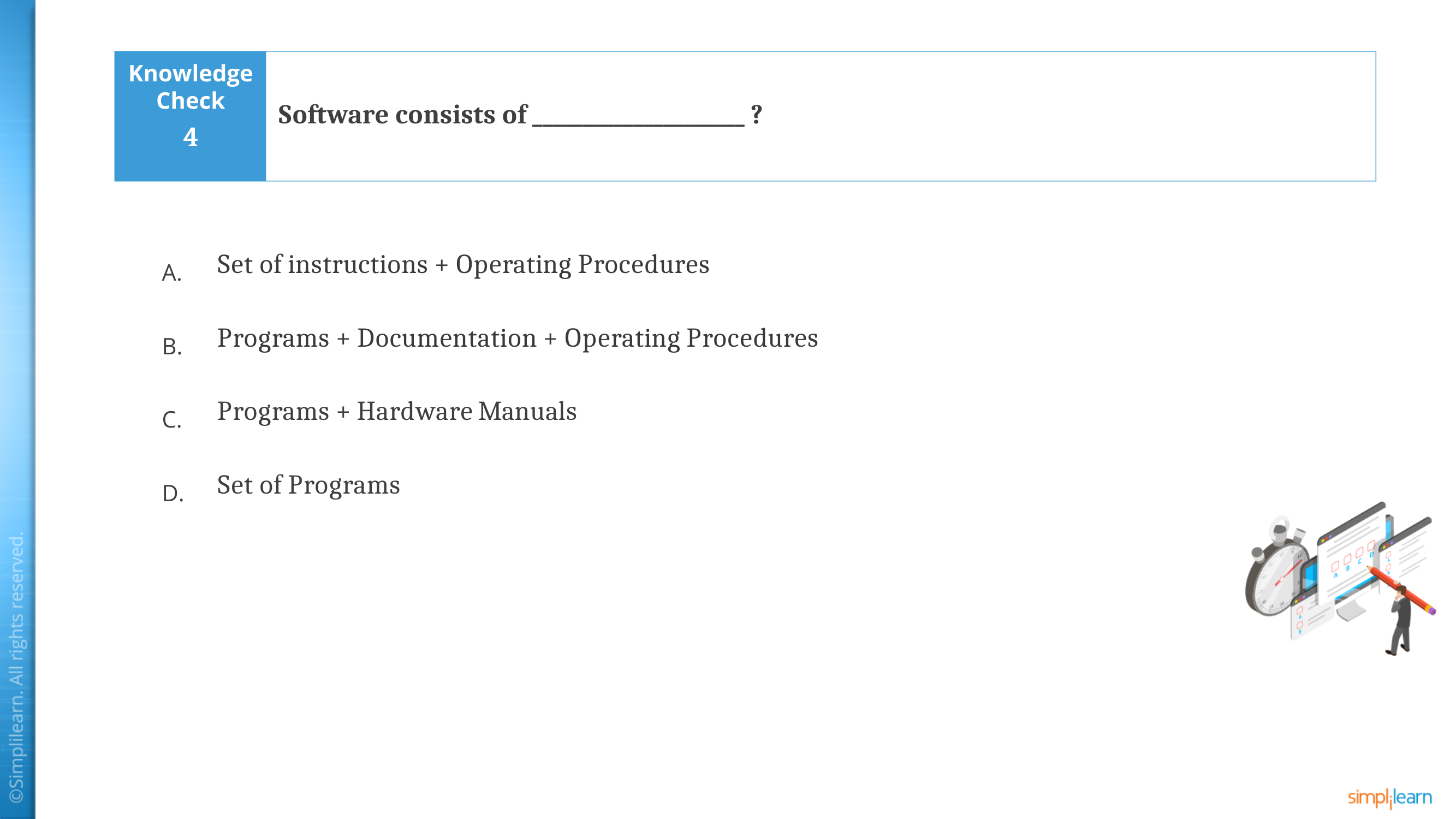

Software consists of _____________________ ?
4
Set of instructions + Operating Procedures
Programs + Documentation + Operating Procedures
Programs + Hardware Manuals
Set of Programs